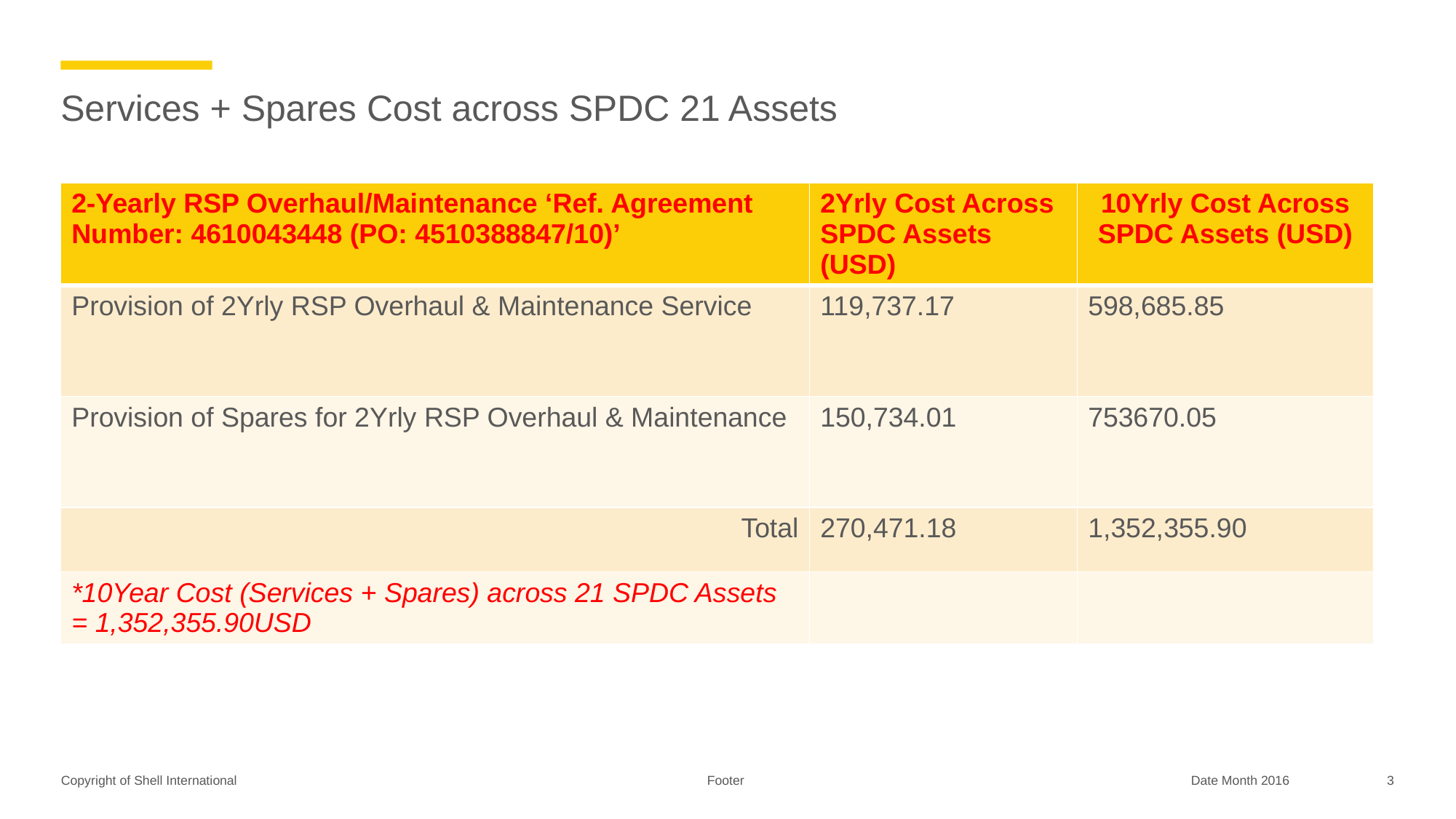

# Services + Spares Cost across SPDC 21 Assets
| 2-Yearly RSP Overhaul/Maintenance ‘Ref. Agreement Number: 4610043448 (PO: 4510388847/10)’ | 2Yrly Cost Across SPDC Assets (USD) | 10Yrly Cost Across SPDC Assets (USD) |
| --- | --- | --- |
| Provision of 2Yrly RSP Overhaul & Maintenance Service | 119,737.17 | 598,685.85 |
| Provision of Spares for 2Yrly RSP Overhaul & Maintenance | 150,734.01 | 753670.05 |
| Total | 270,471.18 | 1,352,355.90 |
| \*10Year Cost (Services + Spares) across 21 SPDC Assets = 1,352,355.90USD |  |  |
Footer
3
Date Month 2016